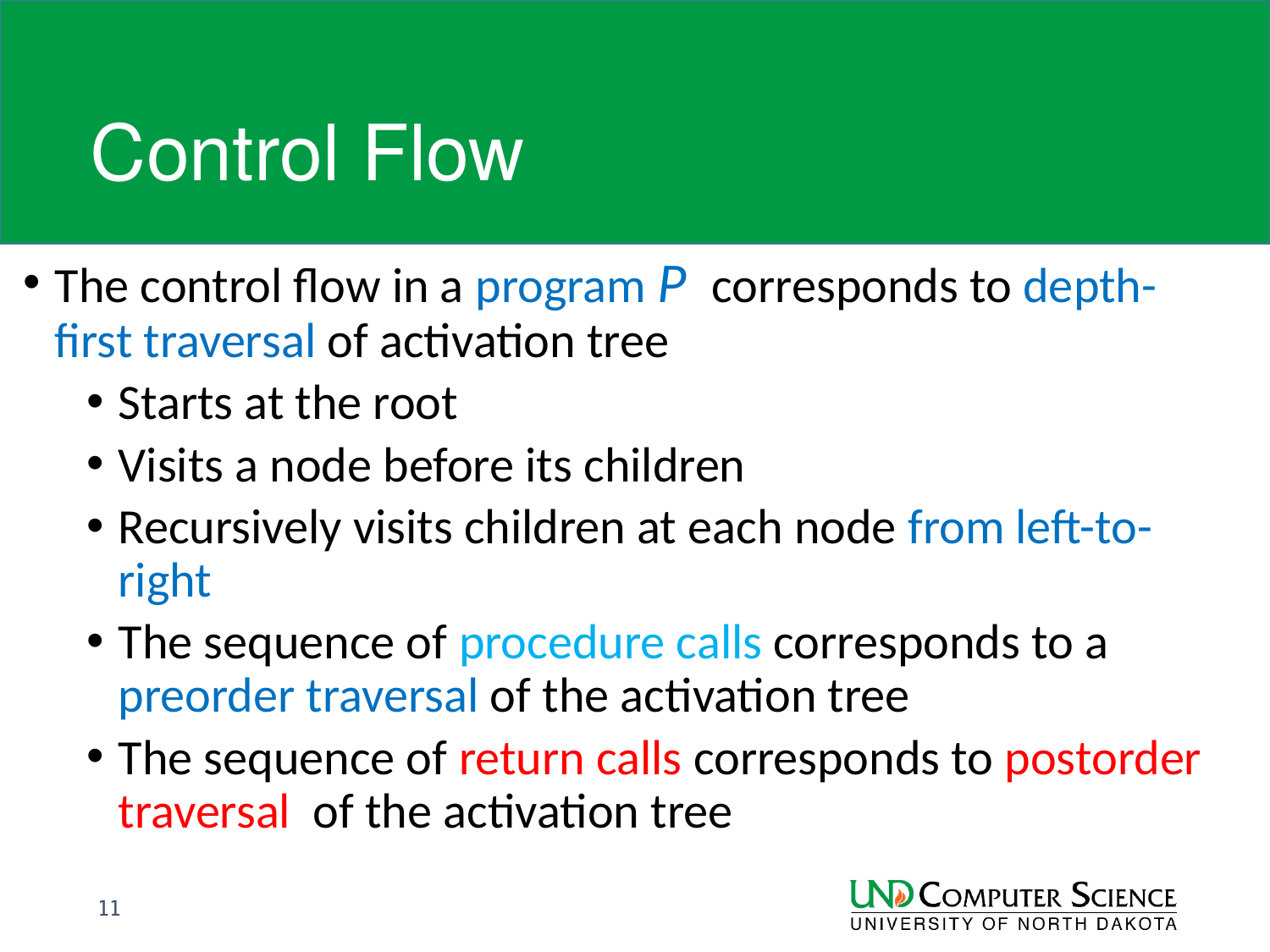

# Control Flow
The control flow in a program P  corresponds to depth-first traversal of activation tree
Starts at the root
Visits a node before its children
Recursively visits children at each node from left-to-right
The sequence of procedure calls corresponds to a preorder traversal of the activation tree
The sequence of return calls corresponds to postorder traversal  of the activation tree

11